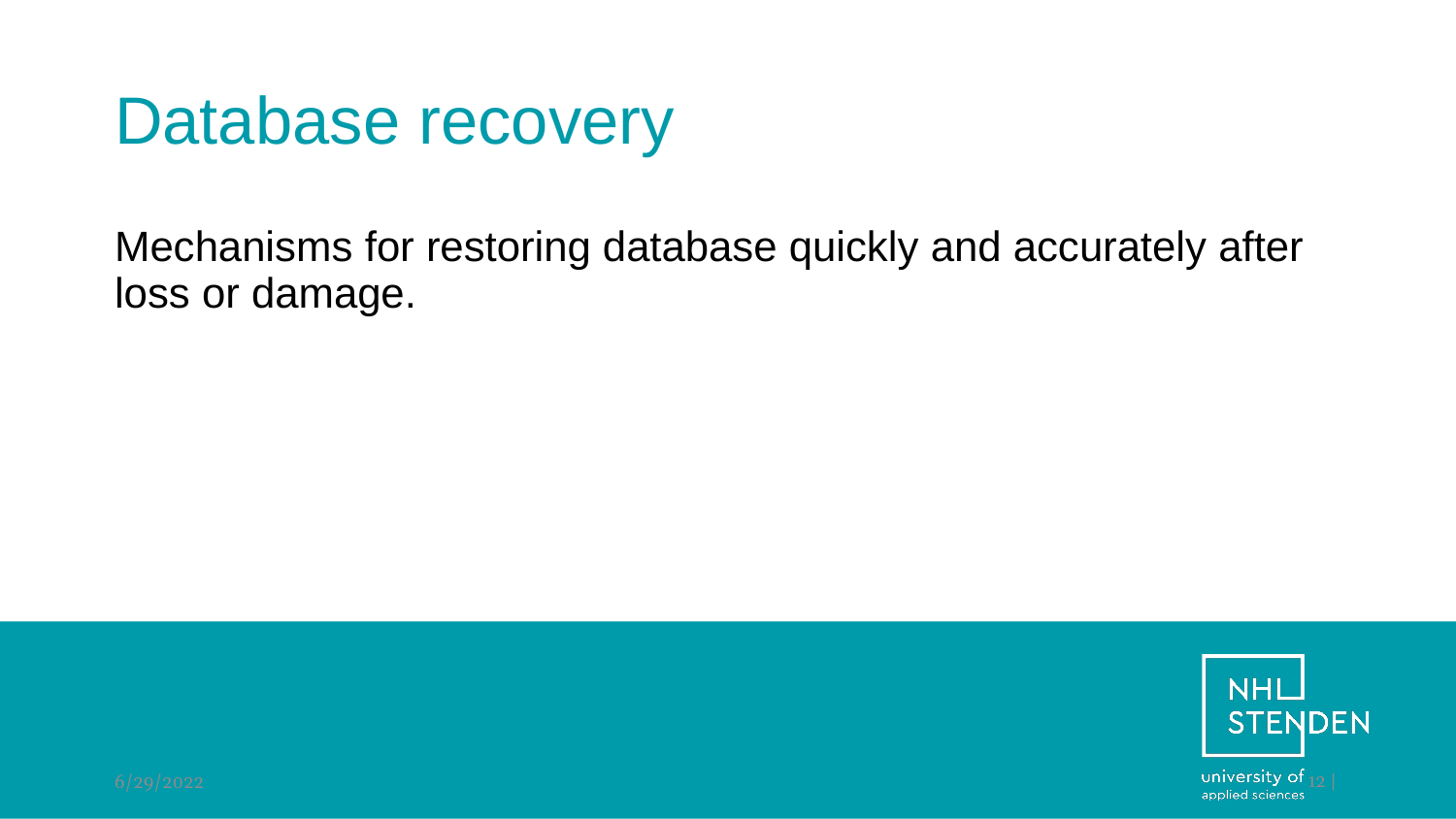

# Database recovery
Mechanisms for restoring database quickly and accurately after loss or damage.

6/29/2022
12 |